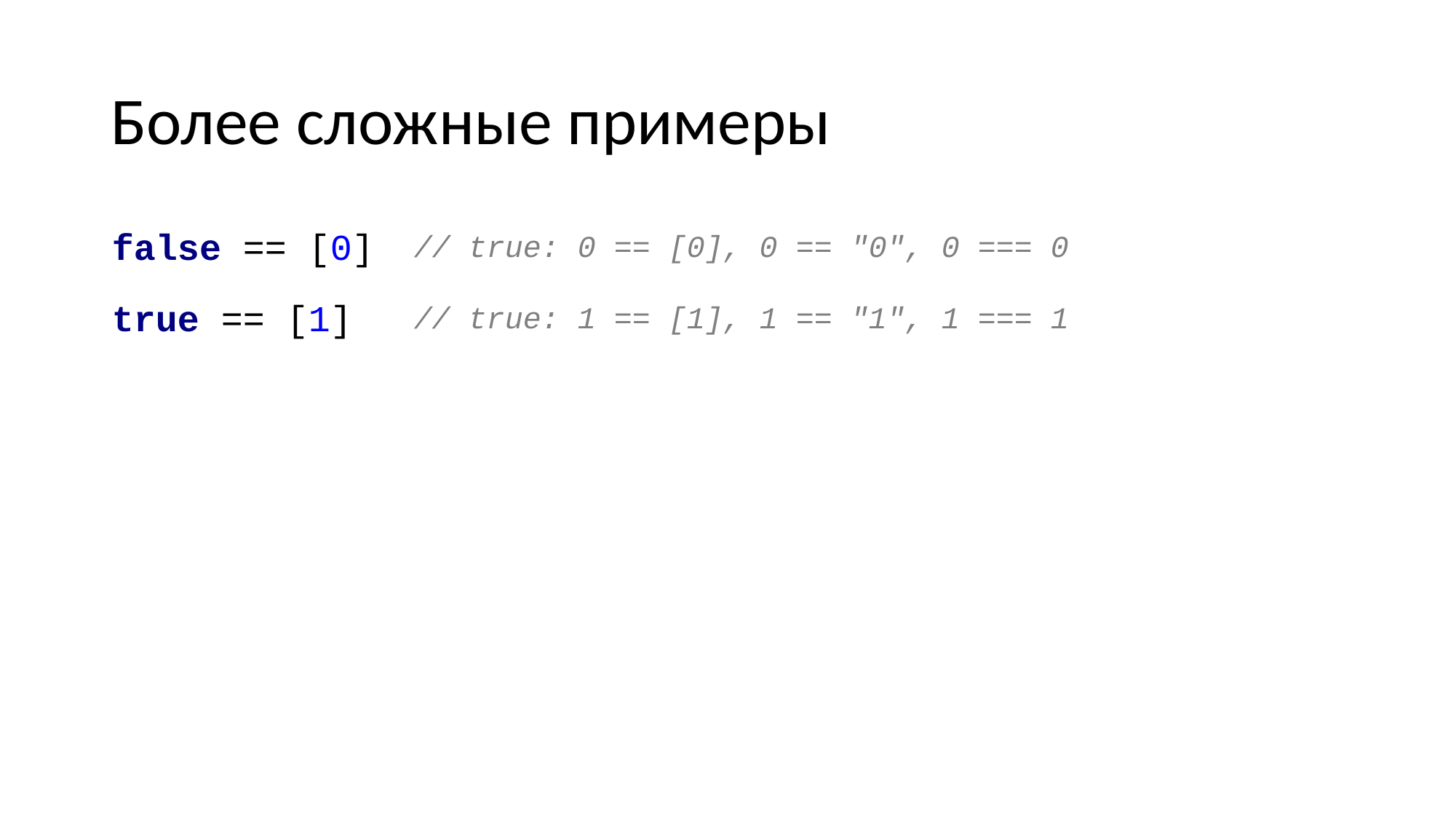

# Более сложные примеры
false == [0]
// true: 0 == [0], 0 == "0", 0 === 0
true == [1]
// true: 1 == [1], 1 == "1", 1 === 1